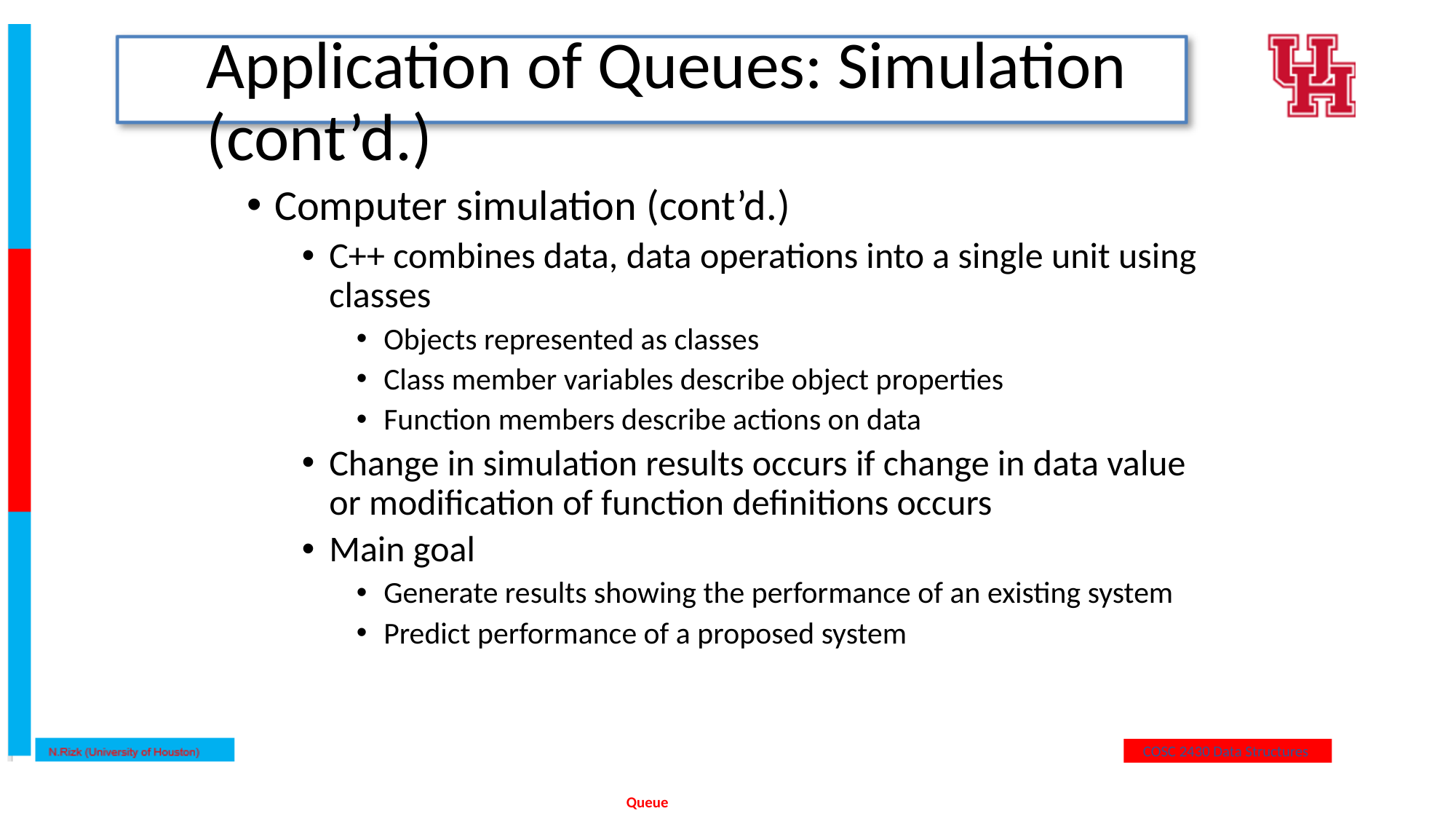

# Application of Queues: Simulation (cont’d.)
Computer simulation (cont’d.)
C++ combines data, data operations into a single unit using classes
Objects represented as classes
Class member variables describe object properties
Function members describe actions on data
Change in simulation results occurs if change in data value or modification of function definitions occurs
Main goal
Generate results showing the performance of an existing system
Predict performance of a proposed system